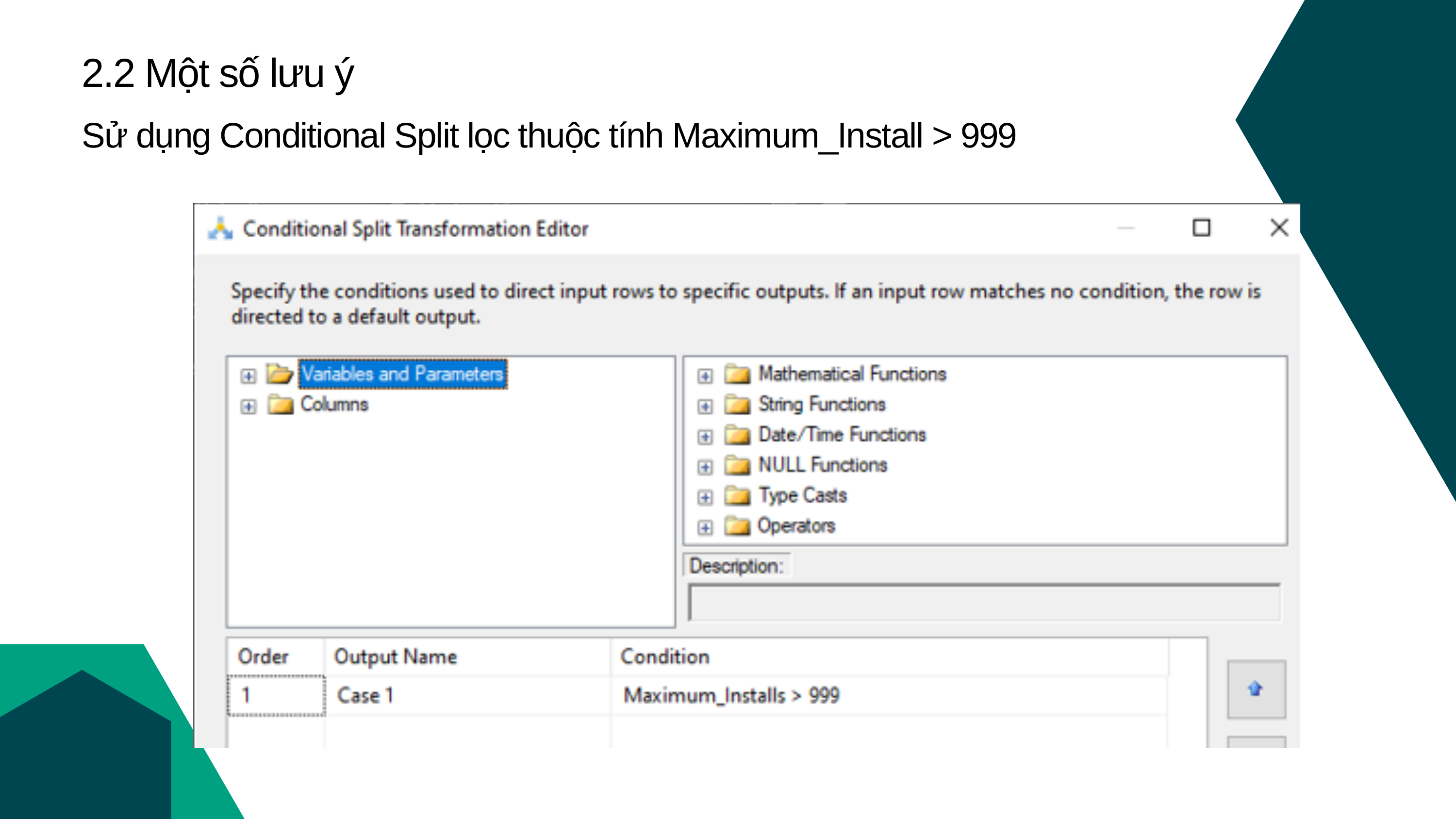

2.2 Một số lưu ý
Sử dụng Conditional Split lọc thuộc tính Maximum_Install > 999